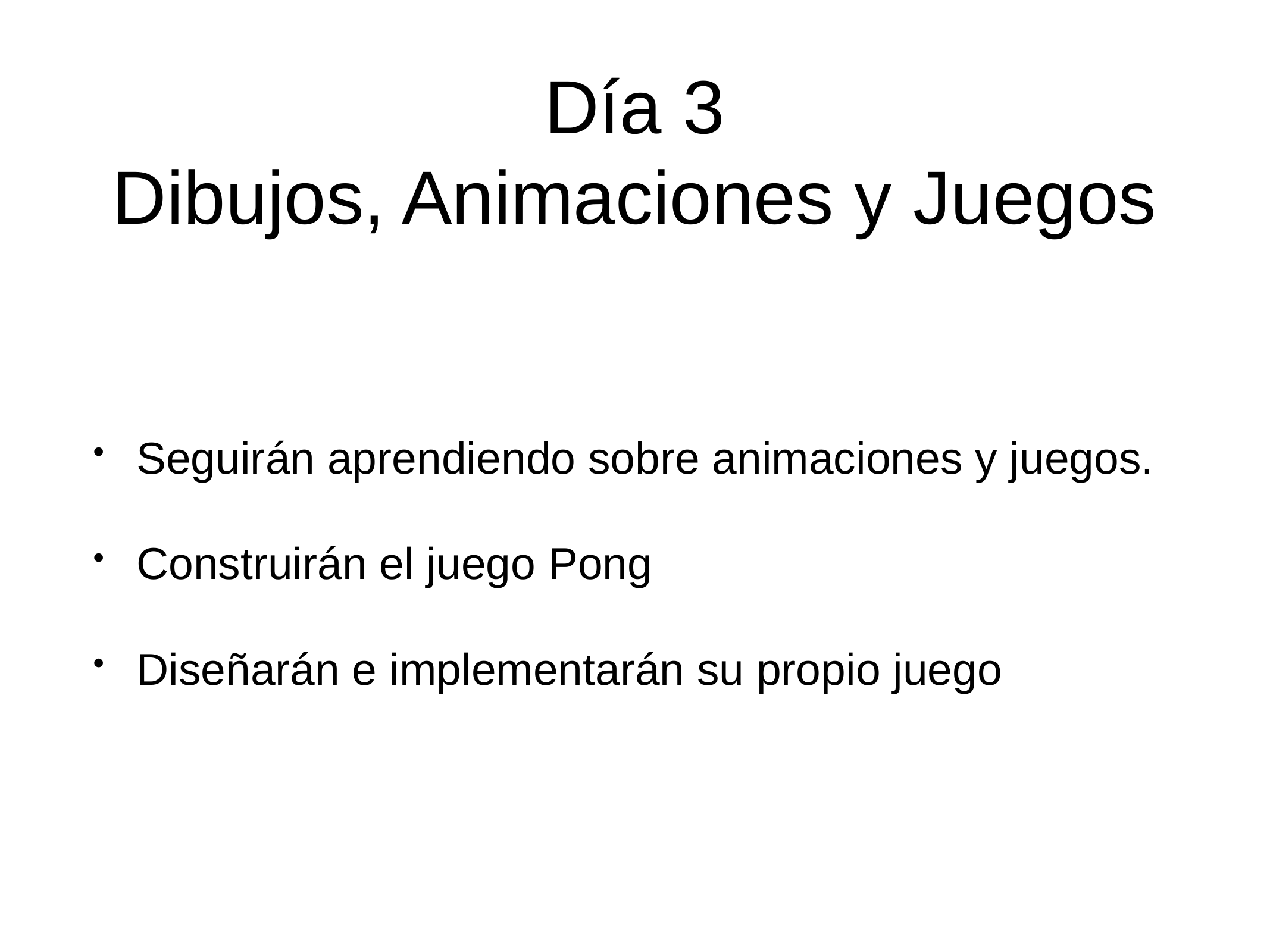

# Día 3
Dibujos, Animaciones y Juegos
Seguirán aprendiendo sobre animaciones y juegos.
Construirán el juego Pong
Diseñarán e implementarán su propio juego